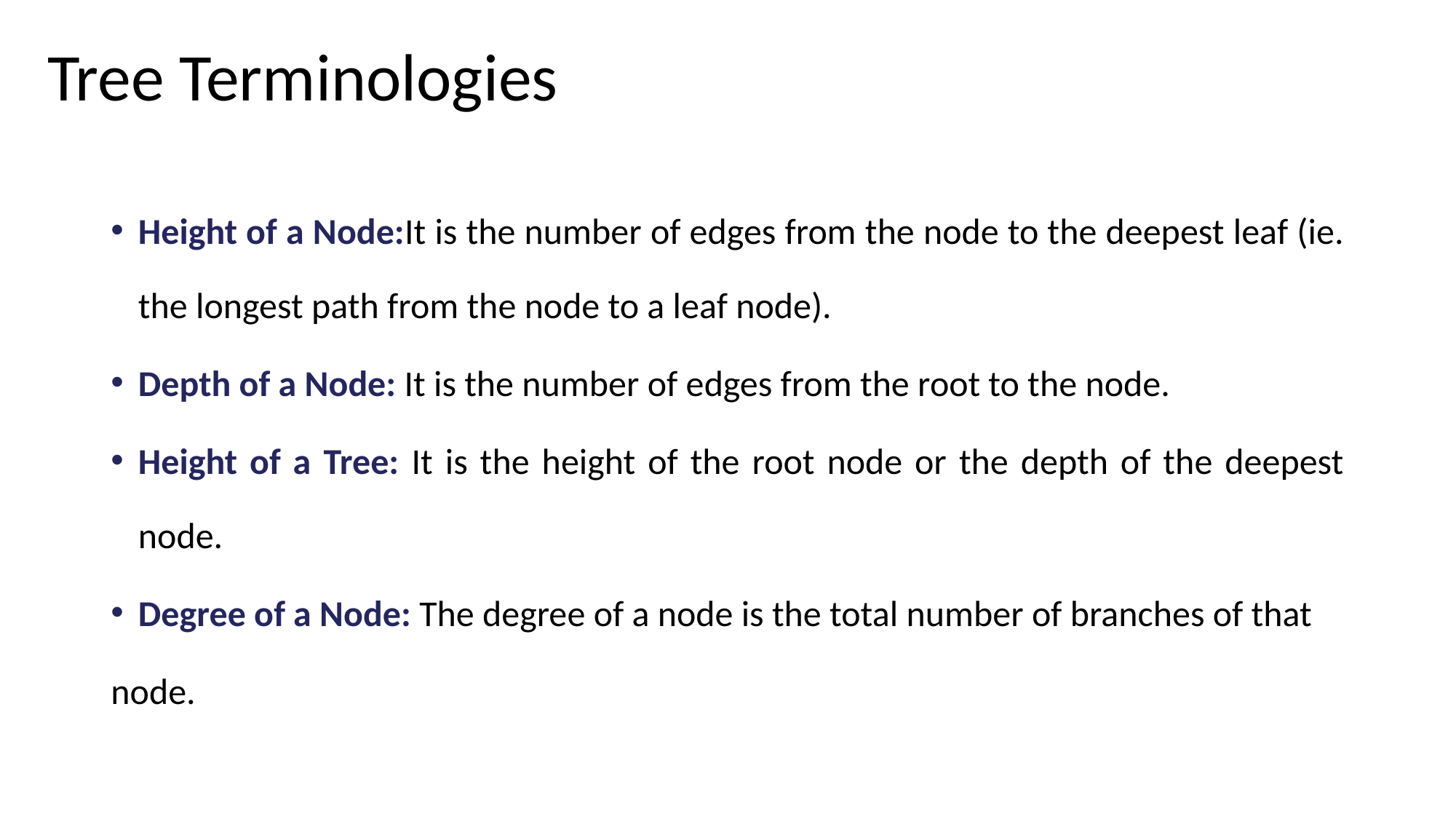

# Tree Terminologies
Height of a Node:It is the number of edges from the node to the deepest leaf (ie. the longest path from the node to a leaf node).
Depth of a Node: It is the number of edges from the root to the node.
Height of a Tree: It is the height of the root node or the depth of the deepest node.
Degree of a Node: The degree of a node is the total number of branches of that
node.